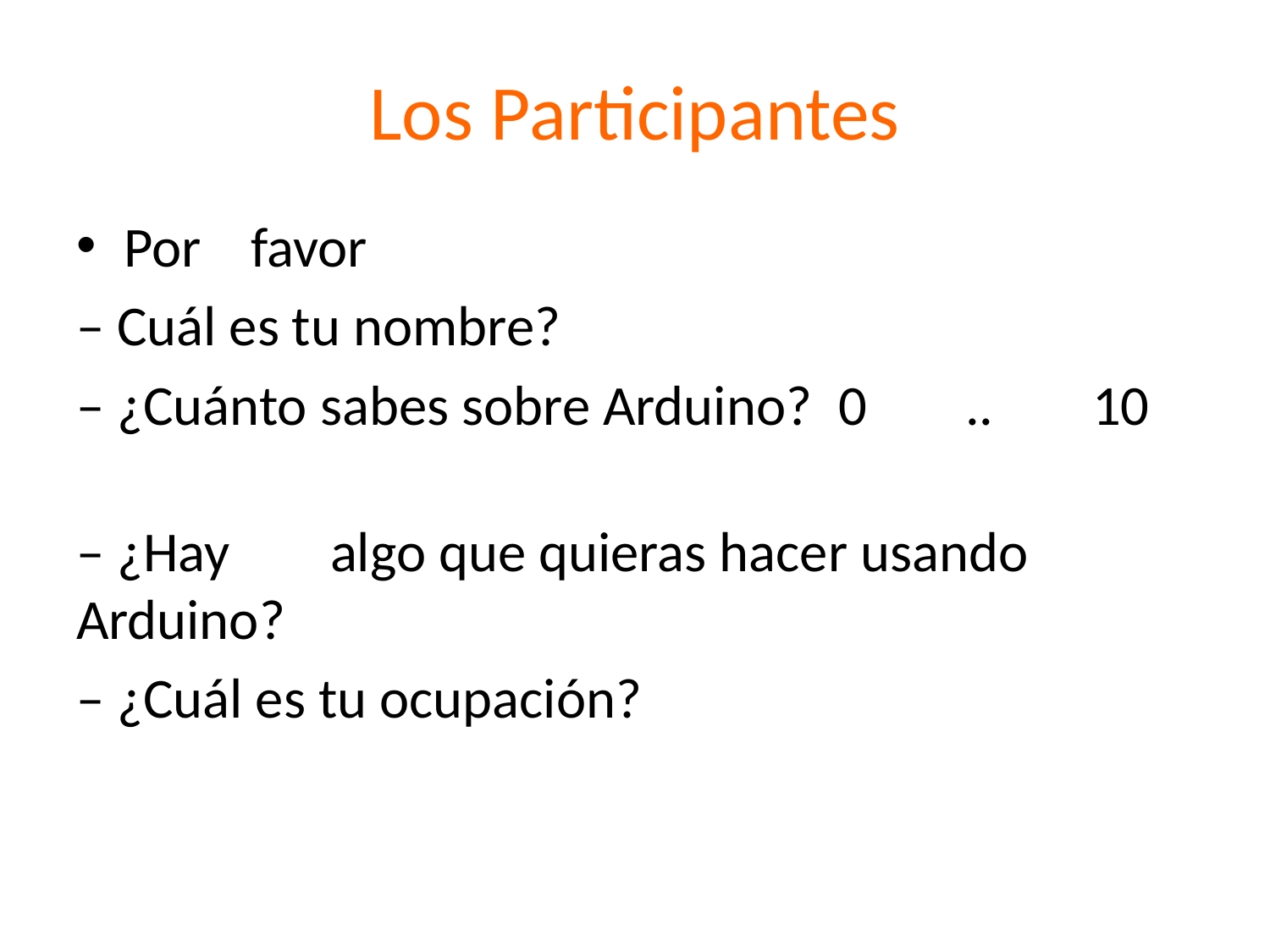

# Los Participantes
Por	favor
– Cuál es tu nombre?
– ¿Cuánto sabes sobre Arduino?	0	..	10
– ¿Hay	algo que quieras hacer usando Arduino?
– ¿Cuál es tu ocupación?